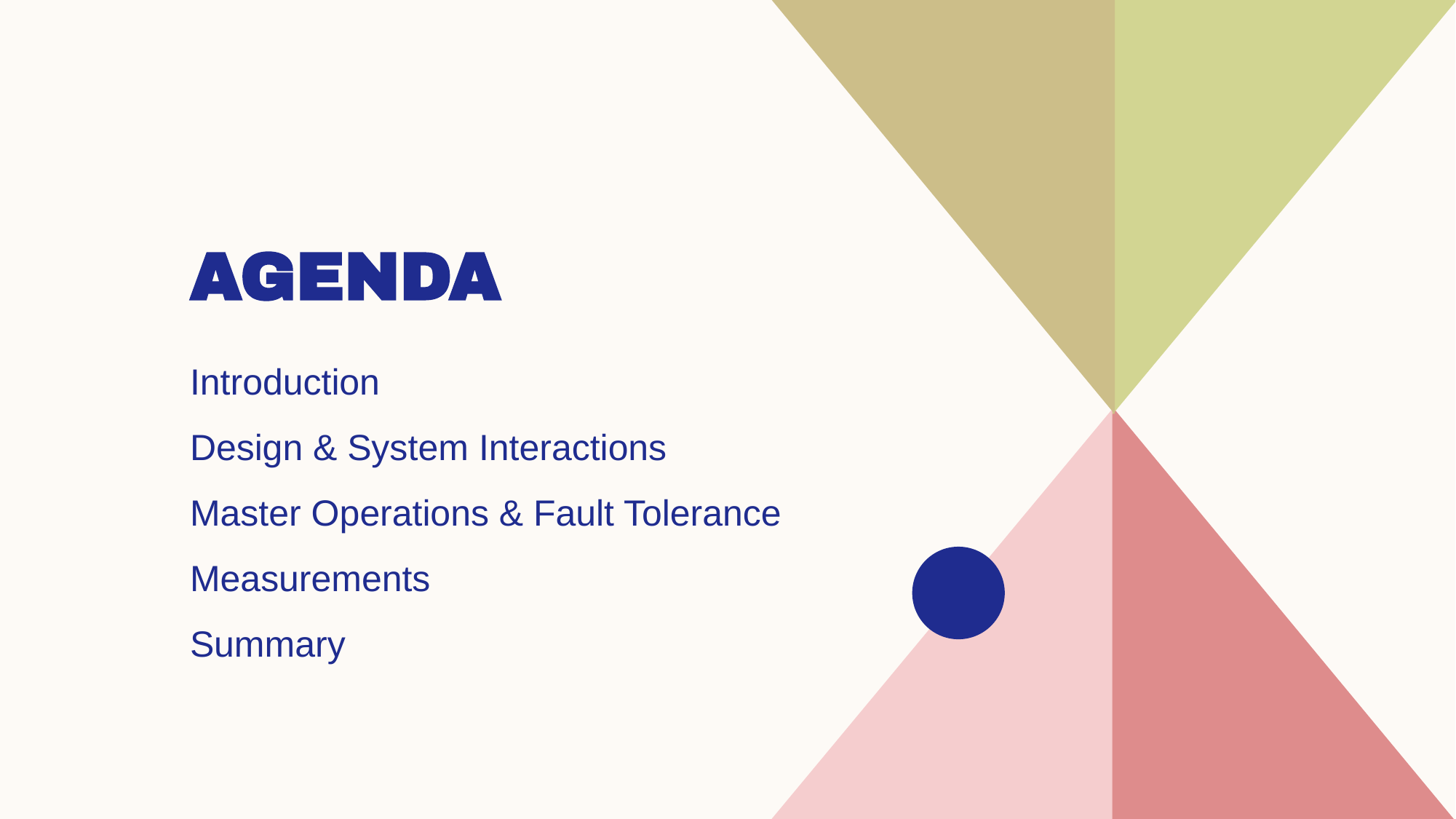

# AGENDA
Introduction​
Design & System Interactions
Master Operations & Fault Tolerance
Measurements
​Summary​